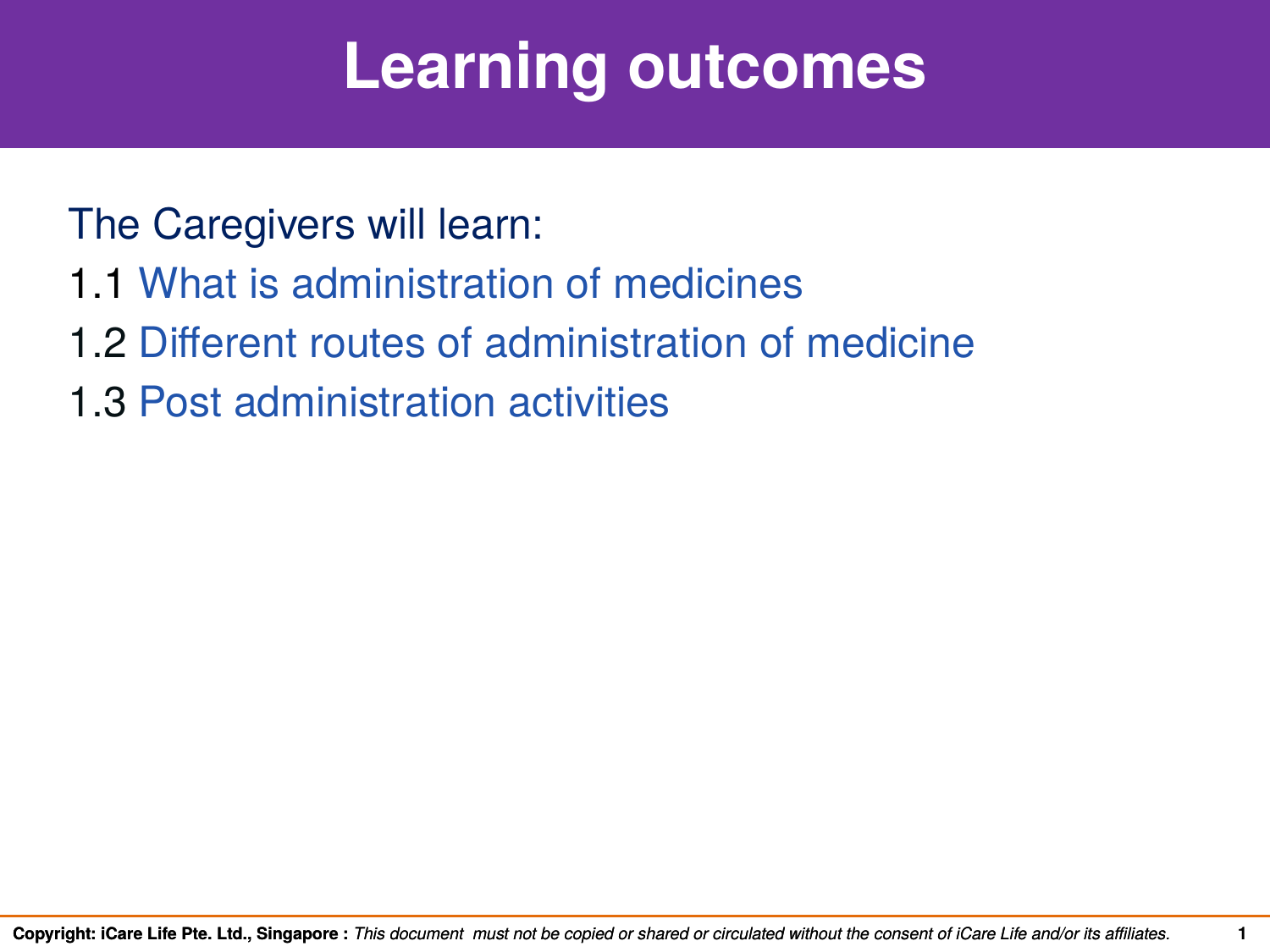

# Introduction
Learning outcomes
The Caregivers will learn:
1.1 What is administration of medicines
1.2 Different routes of administration of medicine
1.3 Post administration activities
1
Copyright: iCare Life Pte. Ltd., Singapore : This document  must not be copied or shared or circulated without the consent of iCare Life and/or its affiliates.